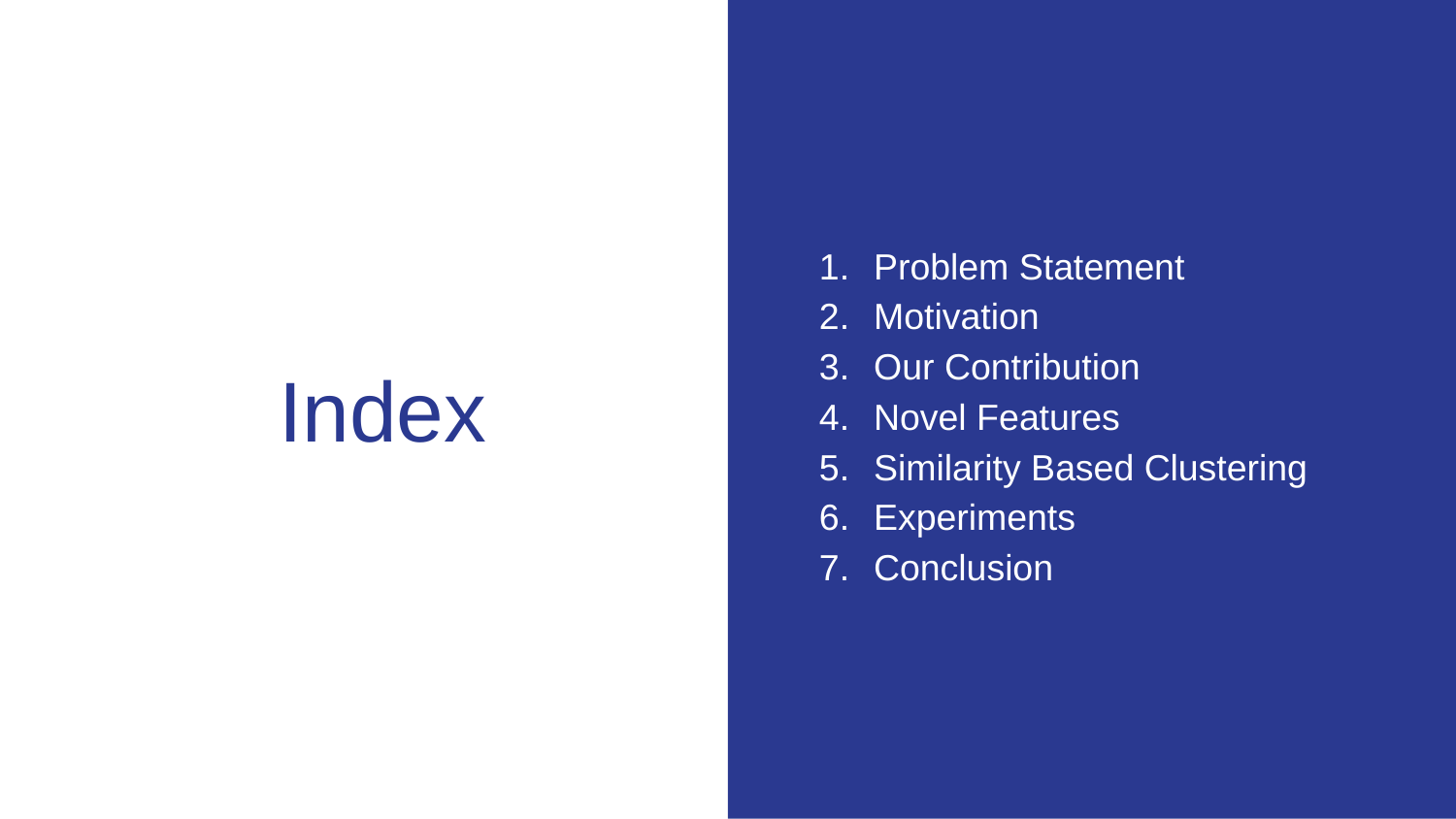

Problem Statement
Motivation
Our Contribution
Novel Features
Similarity Based Clustering
Experiments
Conclusion

# Index